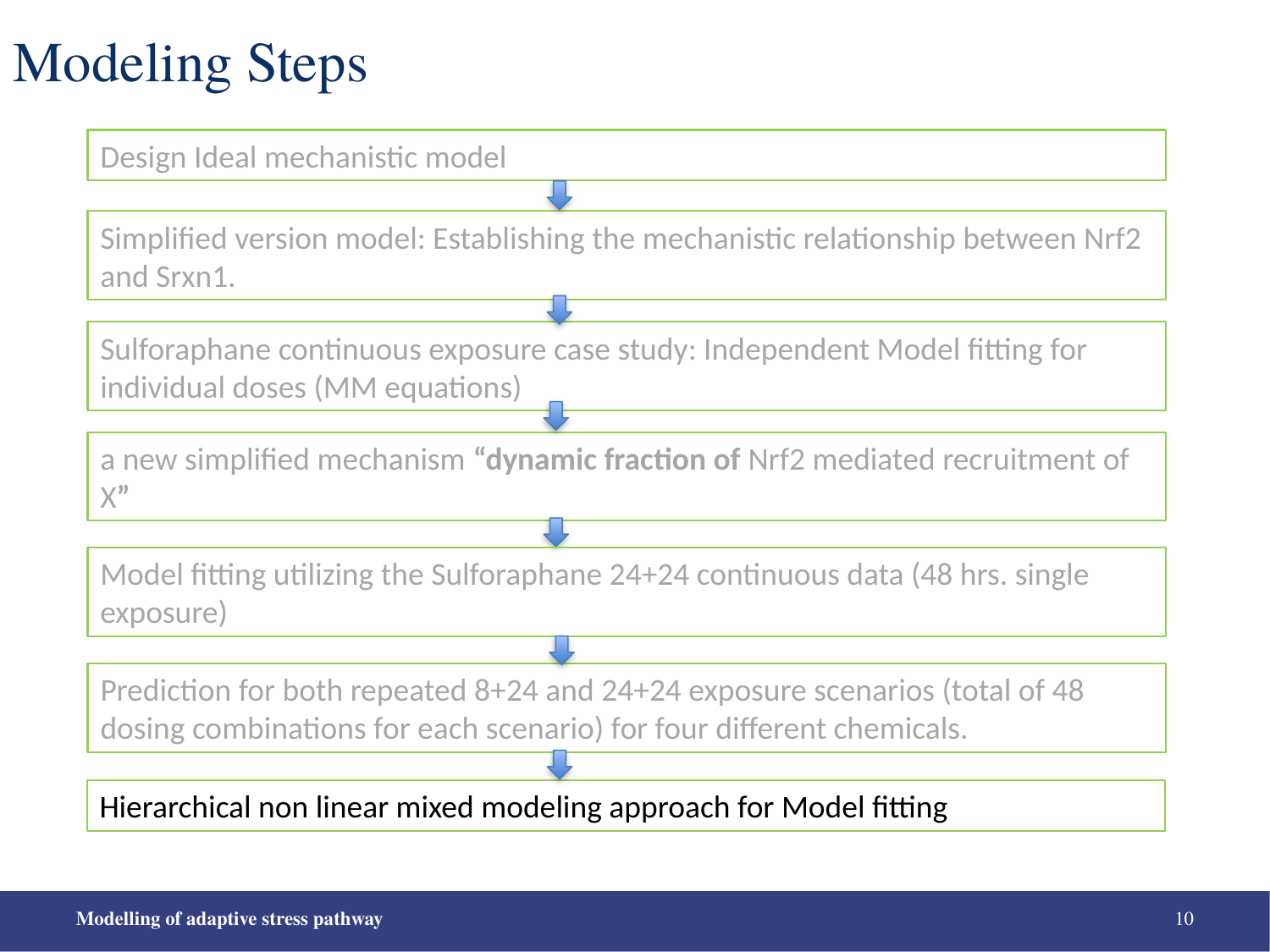

# Modeling Steps
Design Ideal mechanistic model

Simplified version model: Establishing the mechanistic relationship between Nrf2 and Srxn1.

Sulforaphane continuous exposure case study: Independent Model fitting for individual doses (MM equations)

a new simplified mechanism “dynamic fraction of Nrf2 mediated recruitment of X”

Model fitting utilizing the Sulforaphane 24+24 continuous data (48 hrs. single exposure)

Prediction for both repeated 8+24 and 24+24 exposure scenarios (total of 48 dosing combinations for each scenario) for four different chemicals.

Hierarchical non linear mixed modeling approach for Model fitting
Modelling of adaptive stress pathway
10